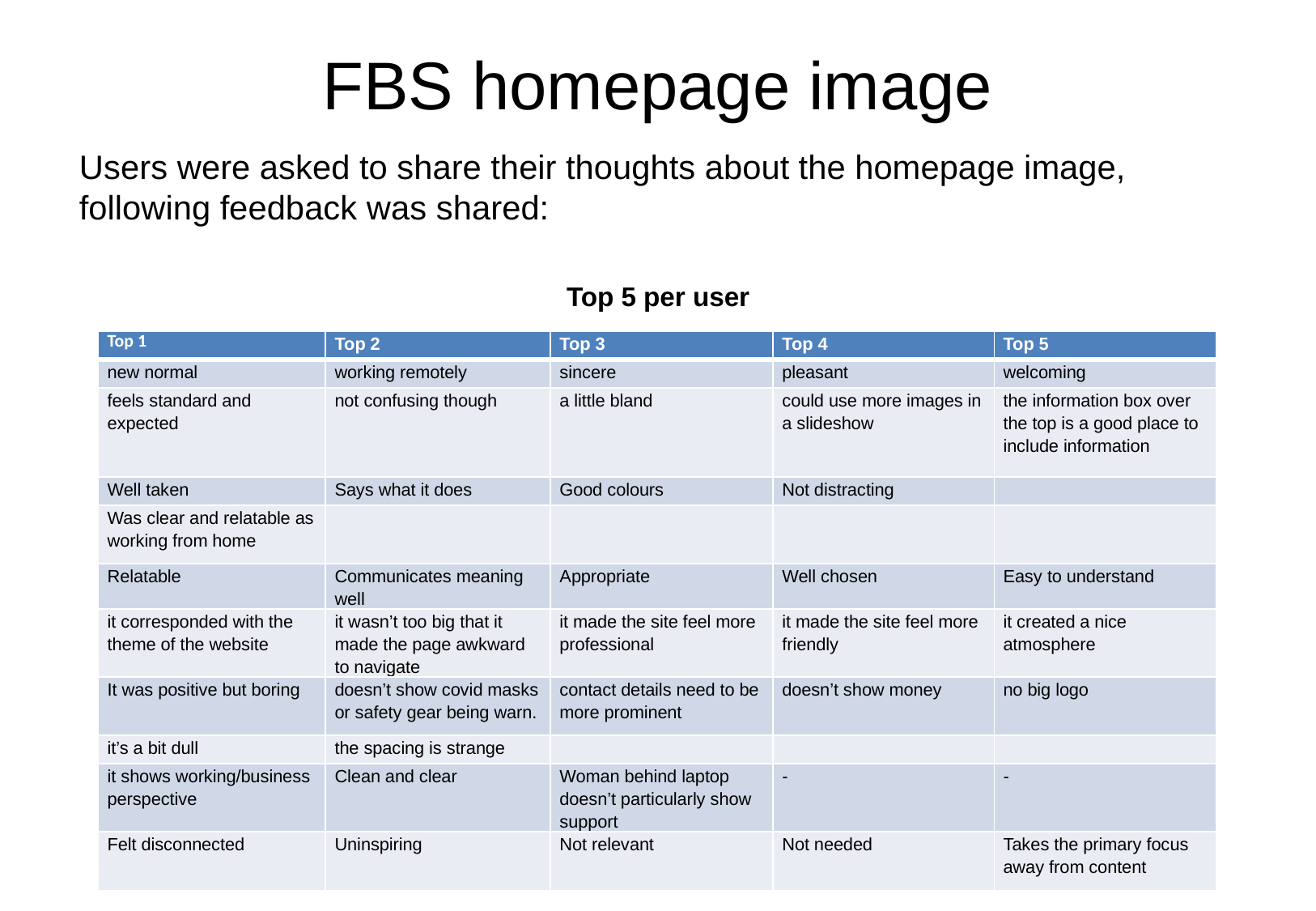

# FBS homepage image
Users were asked to share their thoughts about the homepage image, following feedback was shared:

Top 5 per user

| Top 1 | Top 2 | Top 3 | Top 4 | Top 5 |
| --- | --- | --- | --- | --- |
| new normal | working remotely | sincere | pleasant | welcoming |
| feels standard and expected | not confusing though | a little bland | could use more images in a slideshow | the information box over the top is a good place to include information |
| Well taken | Says what it does | Good colours | Not distracting |  |
| Was clear and relatable as working from home |  |  |  |  |
| Relatable | Communicates meaning well | Appropriate | Well chosen | Easy to understand |
| it corresponded with the theme of the website | it wasn’t too big that it made the page awkward to navigate | it made the site feel more professional | it made the site feel more friendly | it created a nice atmosphere |
| It was positive but boring | doesn’t show covid masks or safety gear being warn. | contact details need to be more prominent | doesn’t show money | no big logo |
| it’s a bit dull | the spacing is strange |  |  |  |
| it shows working/business perspective | Clean and clear | Woman behind laptop doesn’t particularly show support | - | - |
| Felt disconnected | Uninspiring | Not relevant | Not needed | Takes the primary focus away from content |